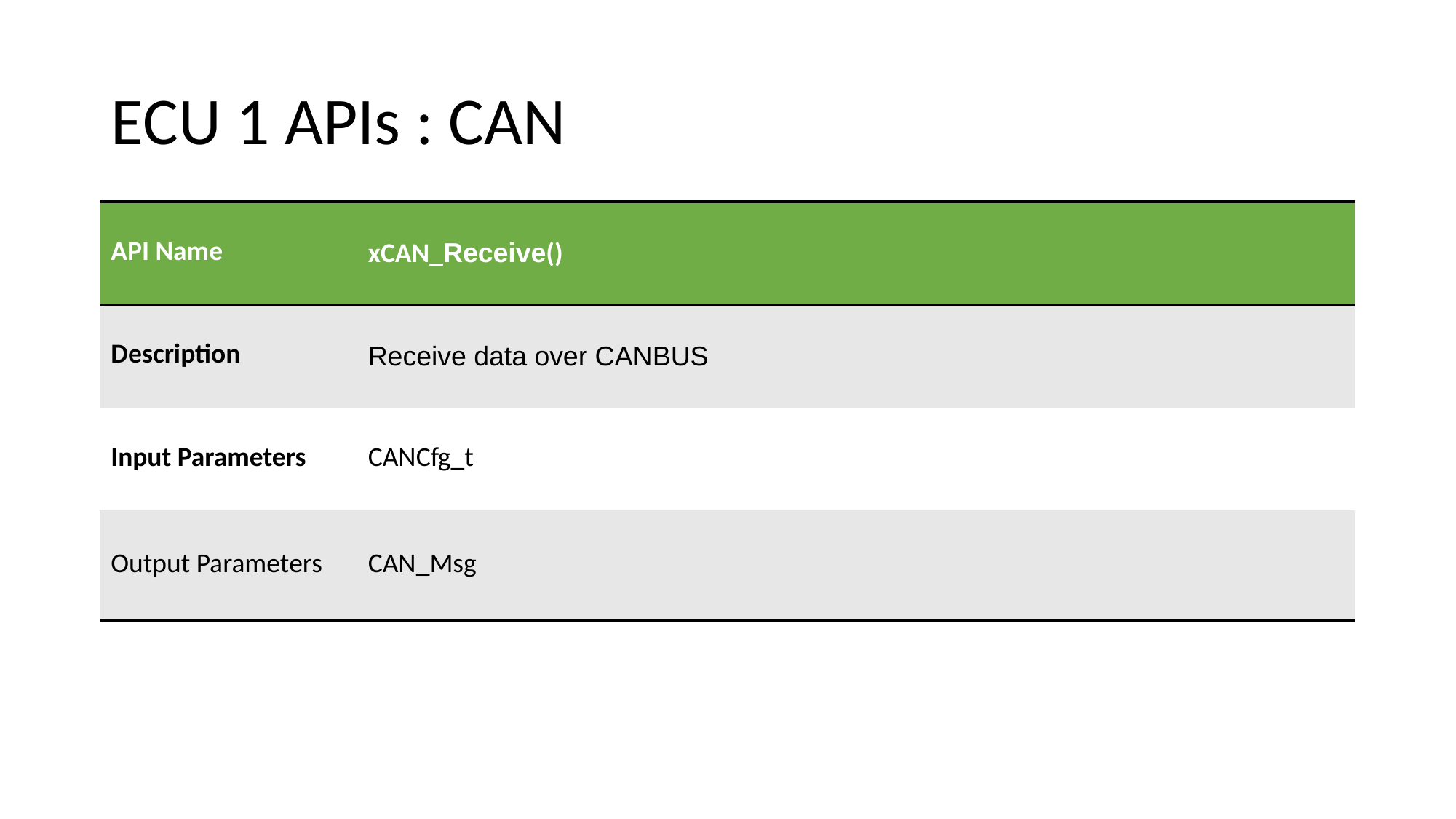

# ECU 1 APIs : CAN
| API Name | xCAN\_Receive() |
| --- | --- |
| Description | Receive data over CANBUS |
| Input Parameters | CANCfg\_t |
| Output Parameters | CAN\_Msg |